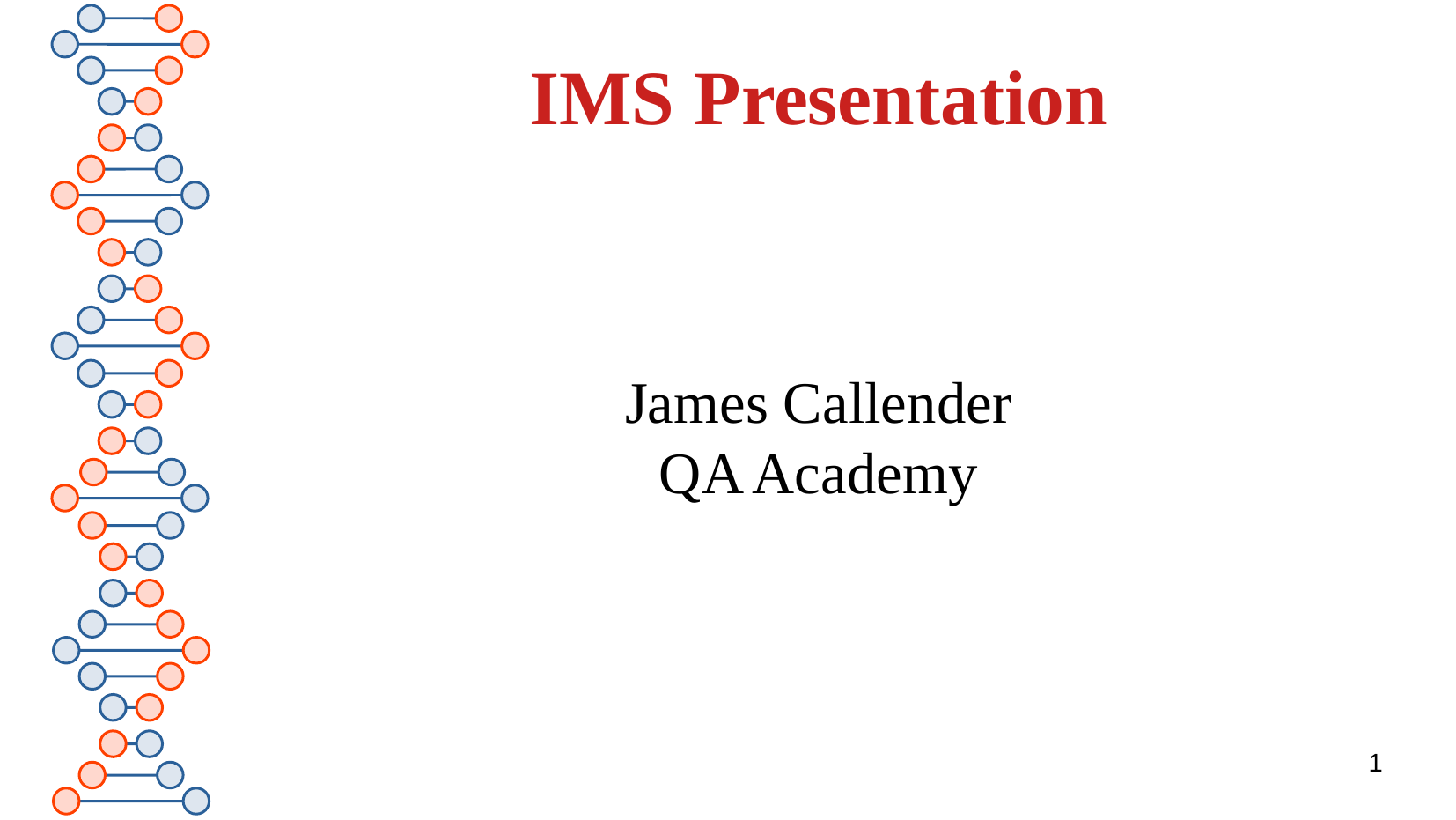

# IMS Presentation
James Callender
QA Academy
1